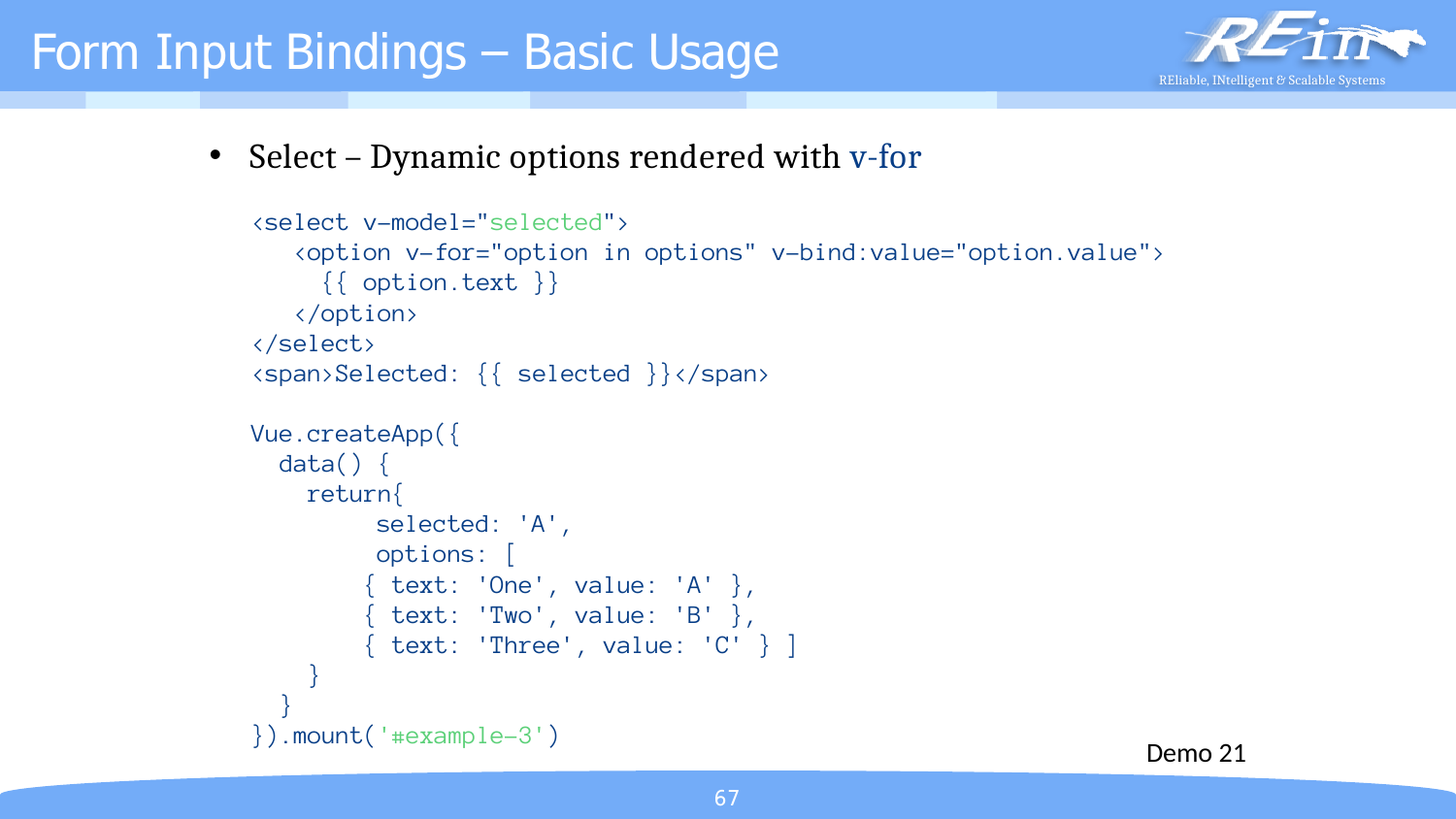

# Form Input Bindings – Basic Usage
Select – Dynamic options rendered with v-for

   <select v-model="selected">
      <option v-for="option in options" v-bind:value="option.value">
        {{ option.text }}
      </option>
   </select>
   <span>Selected: {{ selected }}</span>

   Vue.createApp({
     data() {
       return{
	  selected: 'A',
	  options: [
           { text: 'One', value: 'A' },
           { text: 'Two', value: 'B' },
           { text: 'Three', value: 'C' } ]
       }
     }
   }).mount('#example-3')
Demo 21
67